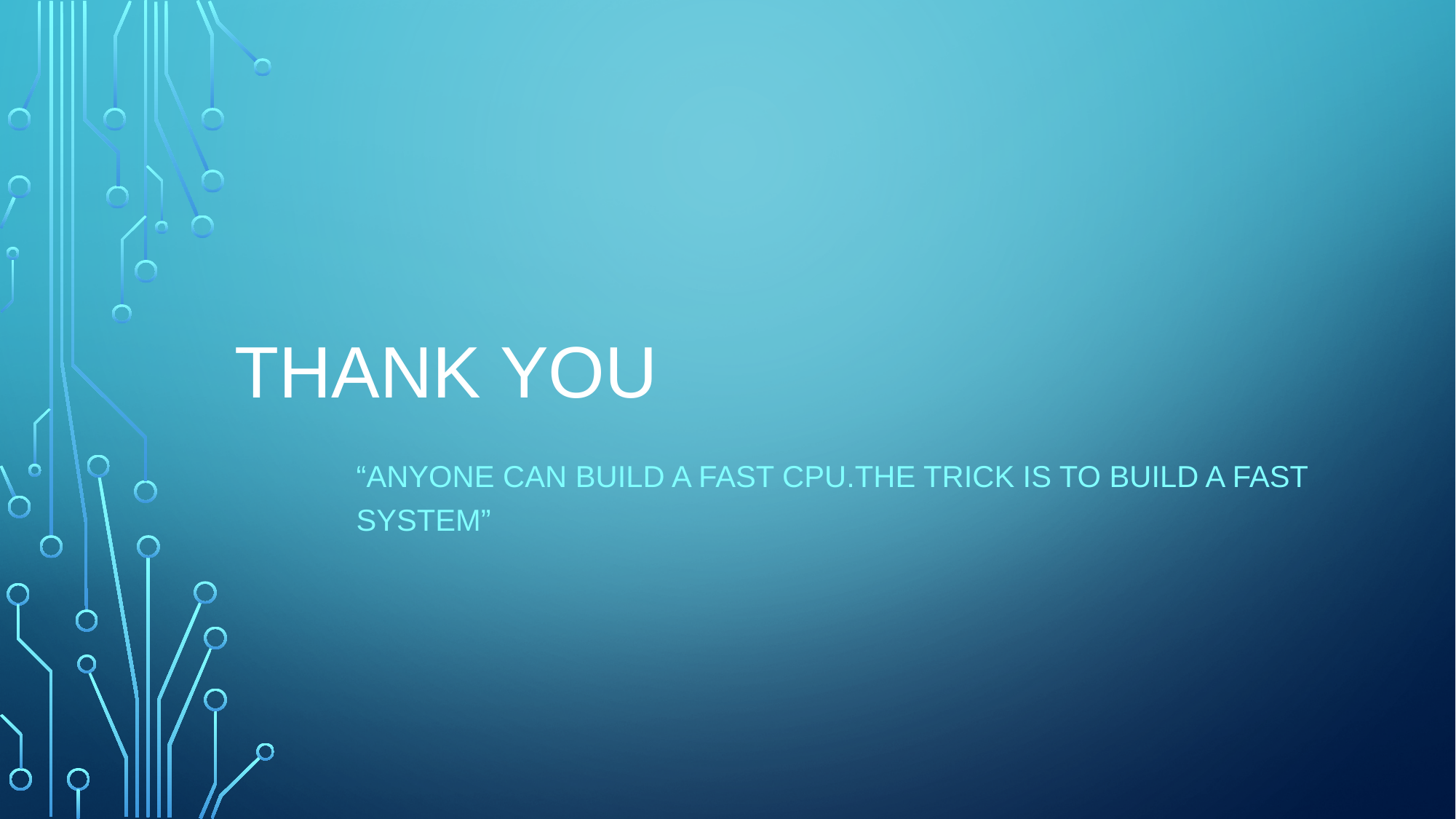

# Thank you
“ANYONE CAN BUILD A FAST CPU.THE TRICK IS TO BUILD A FAST SYSTEM”